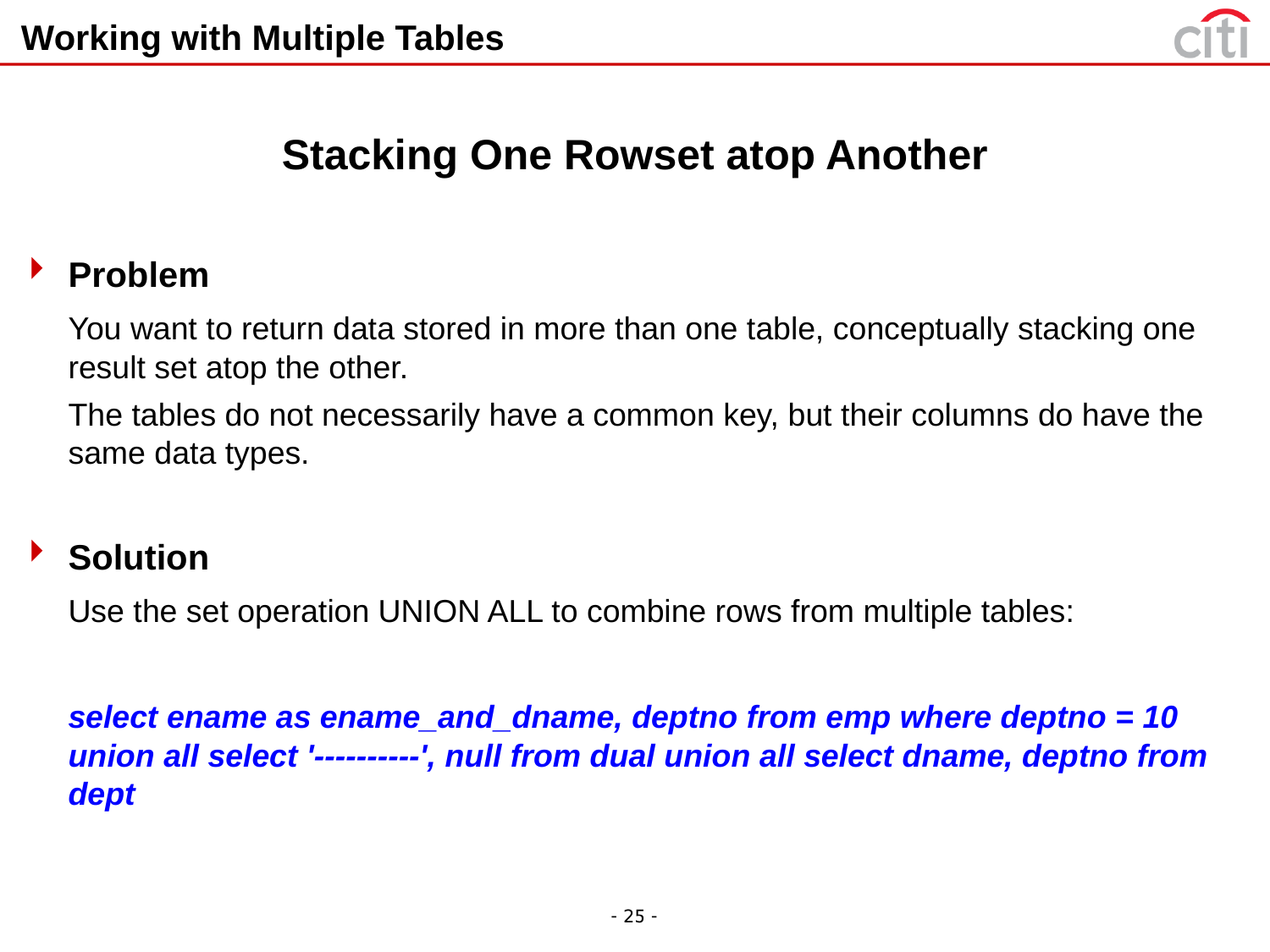

# Working with Multiple Tables
Stacking One Rowset atop Another

Problem
	You want to return data stored in more than one table, conceptually stacking one result set atop the other.
	The tables do not necessarily have a common key, but their columns do have the same data types.

Solution
	Use the set operation UNION ALL to combine rows from multiple tables:

	select ename as ename_and_dname, deptno from emp where deptno = 10 union all select '----------', null from dual union all select dname, deptno from dept

- 25 -